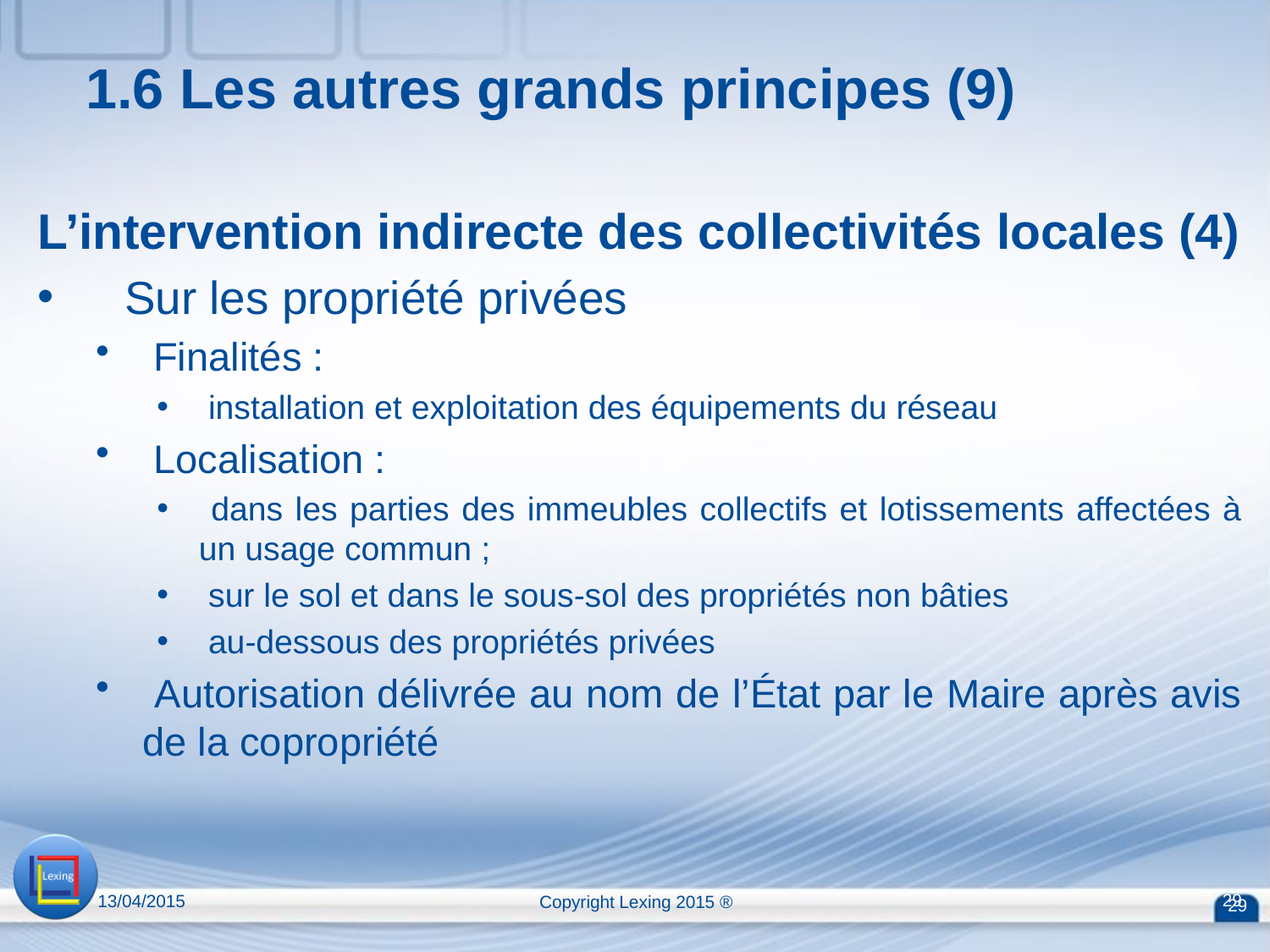

# 1.6 Les autres grands principes (9)
L’intervention indirecte des collectivités locales (4)
   Sur les propriété privées
 Finalités :
 installation et exploitation des équipements du réseau
 Localisation :
 dans les parties des immeubles collectifs et lotissements affectées à un usage commun ;
 sur le sol et dans le sous-sol des propriétés non bâties
 au-dessous des propriétés privées
 Autorisation délivrée au nom de l’État par le Maire après avis de la copropriété
13/04/2015
Copyright Lexing 2015 ®
29
29